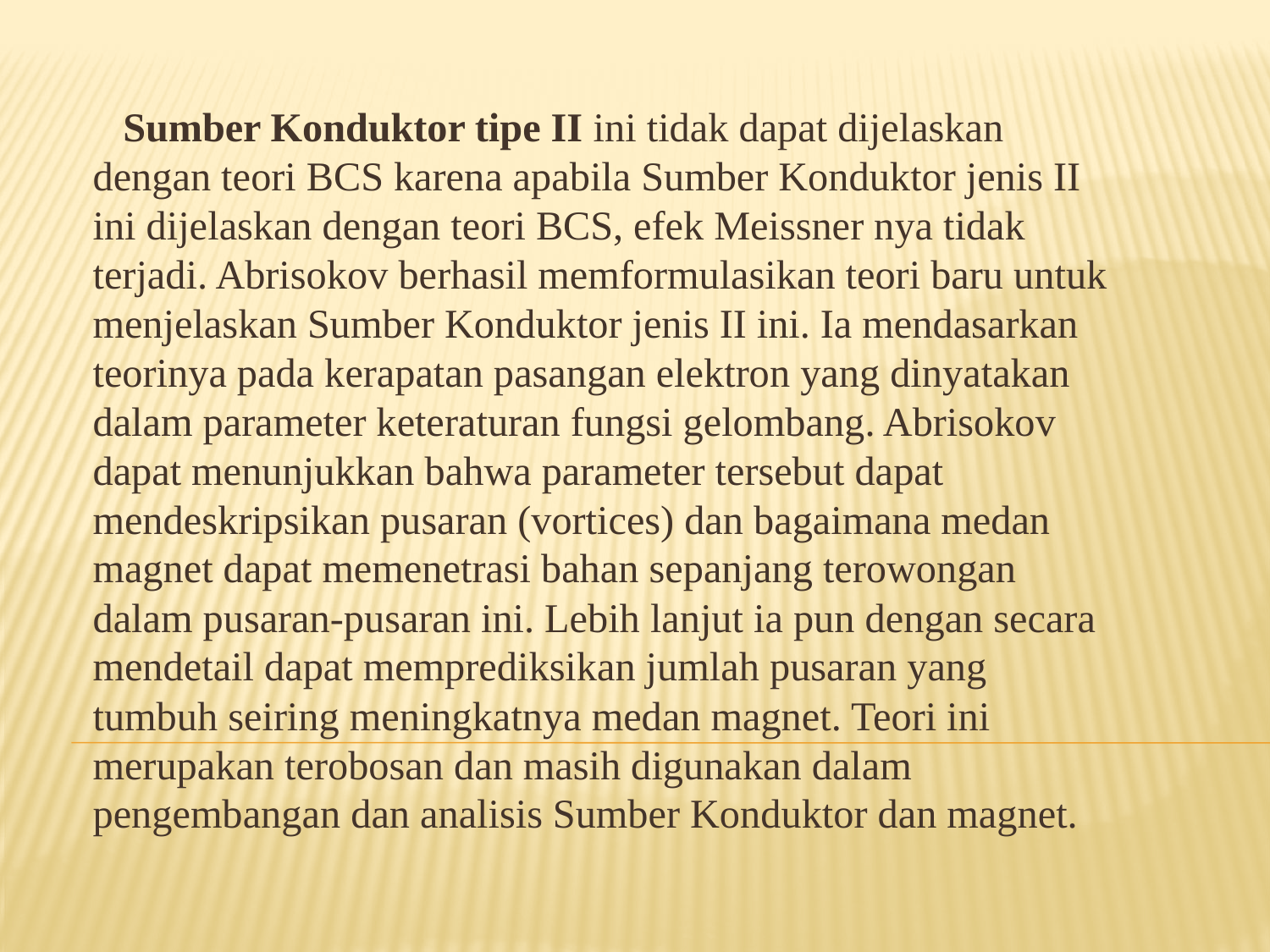

Sumber Konduktor tipe II ini tidak dapat dijelaskan dengan teori BCS karena apabila Sumber Konduktor jenis II ini dijelaskan dengan teori BCS, efek Meissner nya tidak terjadi. Abrisokov berhasil memformulasikan teori baru untuk menjelaskan Sumber Konduktor jenis II ini. Ia mendasarkan teorinya pada kerapatan pasangan elektron yang dinyatakan dalam parameter keteraturan fungsi gelombang. Abrisokov dapat menunjukkan bahwa parameter tersebut dapat mendeskripsikan pusaran (vortices) dan bagaimana medan magnet dapat memenetrasi bahan sepanjang terowongan dalam pusaran-pusaran ini. Lebih lanjut ia pun dengan secara mendetail dapat memprediksikan jumlah pusaran yang tumbuh seiring meningkatnya medan magnet. Teori ini merupakan terobosan dan masih digunakan dalam pengembangan dan analisis Sumber Konduktor dan magnet.